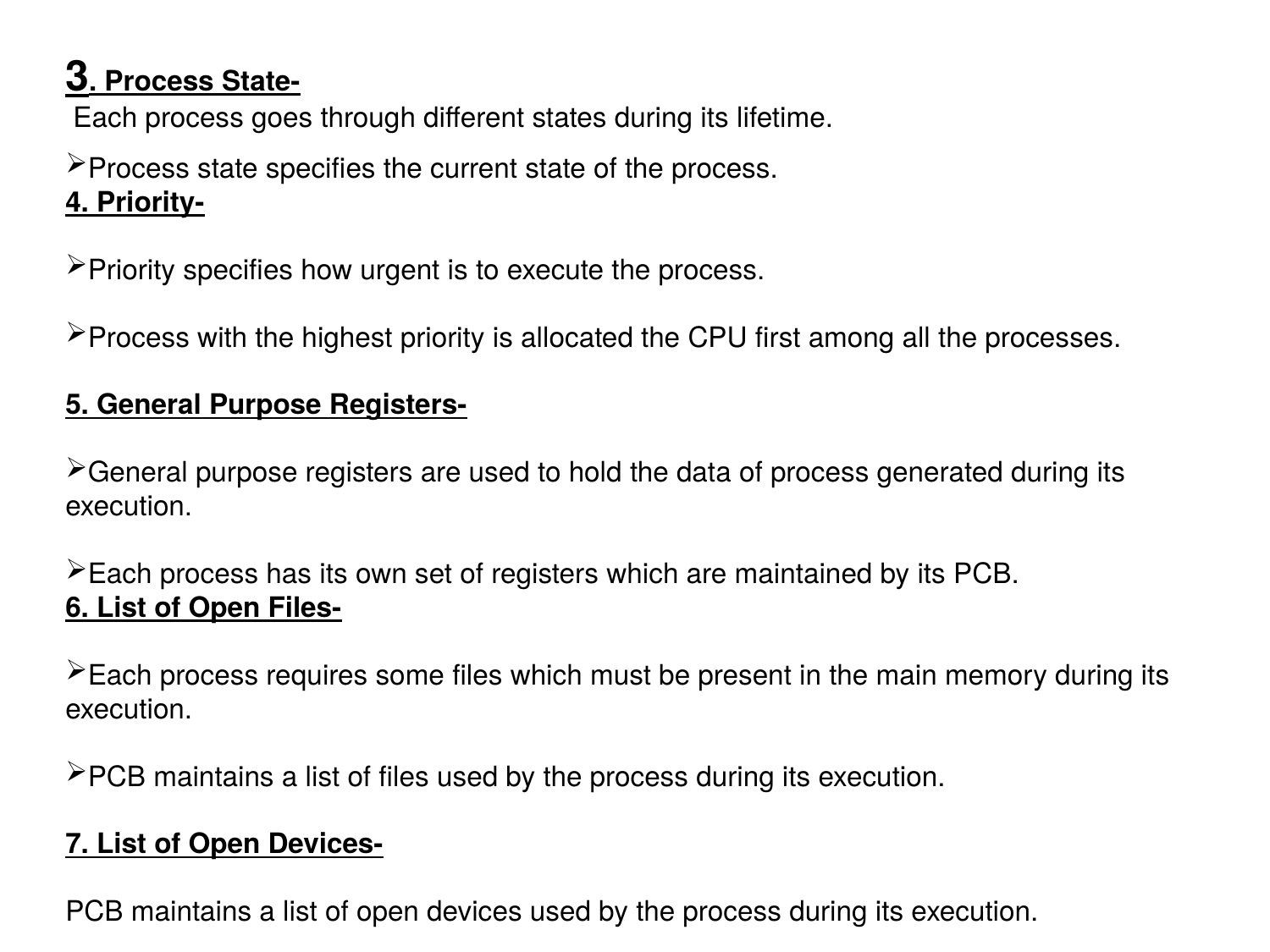

3. Process State-
 Each process goes through different states during its lifetime.
Process state specifies the current state of the process.
4. Priority-

Priority specifies how urgent is to execute the process.

Process with the highest priority is allocated the CPU first among all the processes.

5. General Purpose Registers-

General purpose registers are used to hold the data of process generated during its execution.

Each process has its own set of registers which are maintained by its PCB.
6. List of Open Files-

Each process requires some files which must be present in the main memory during its execution.

PCB maintains a list of files used by the process during its execution.

7. List of Open Devices-

PCB maintains a list of open devices used by the process during its execution.